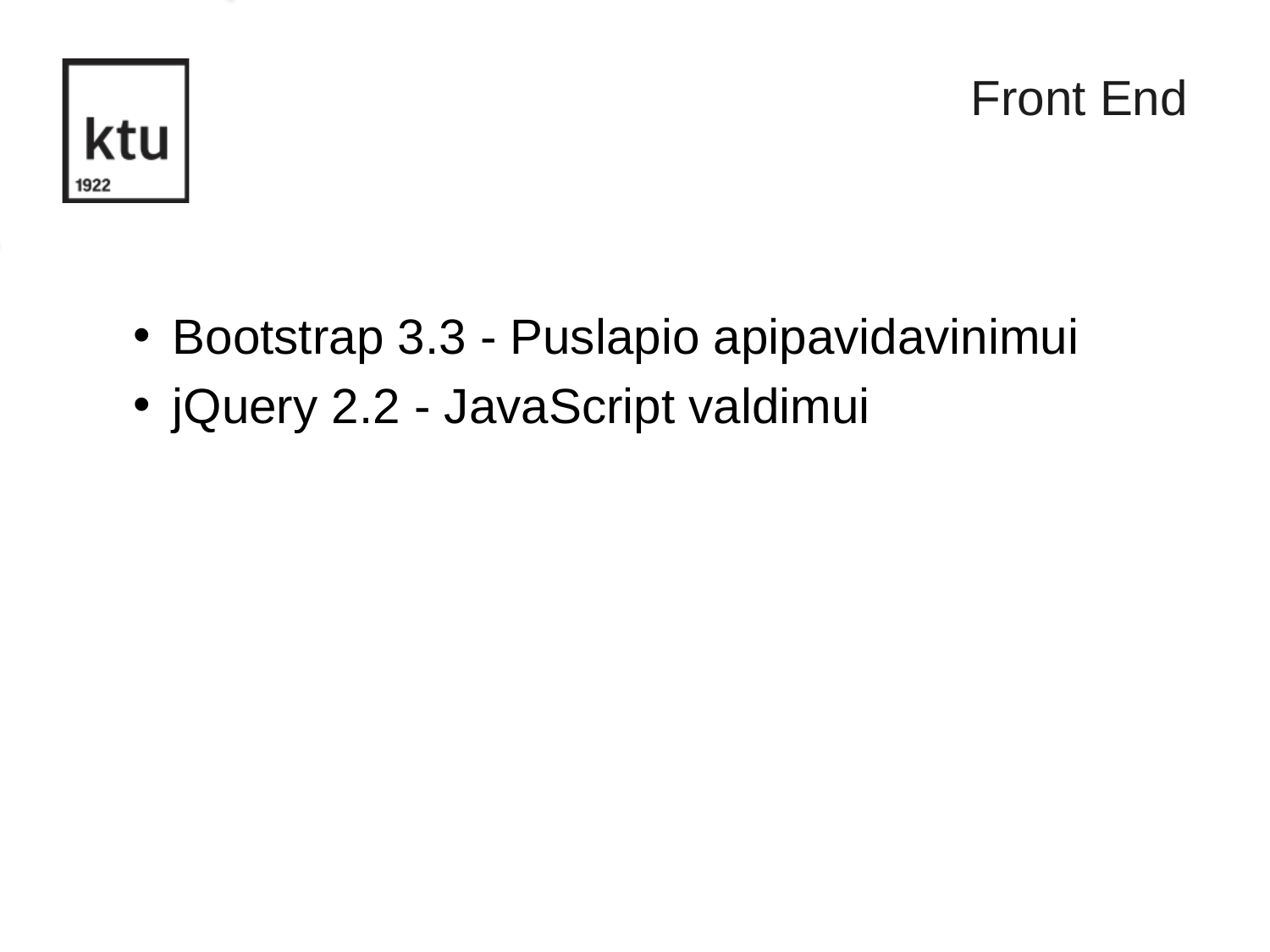

Front End

Bootstrap 3.3 - Puslapio apipavidavinimui
jQuery 2.2 - JavaScript valdimui